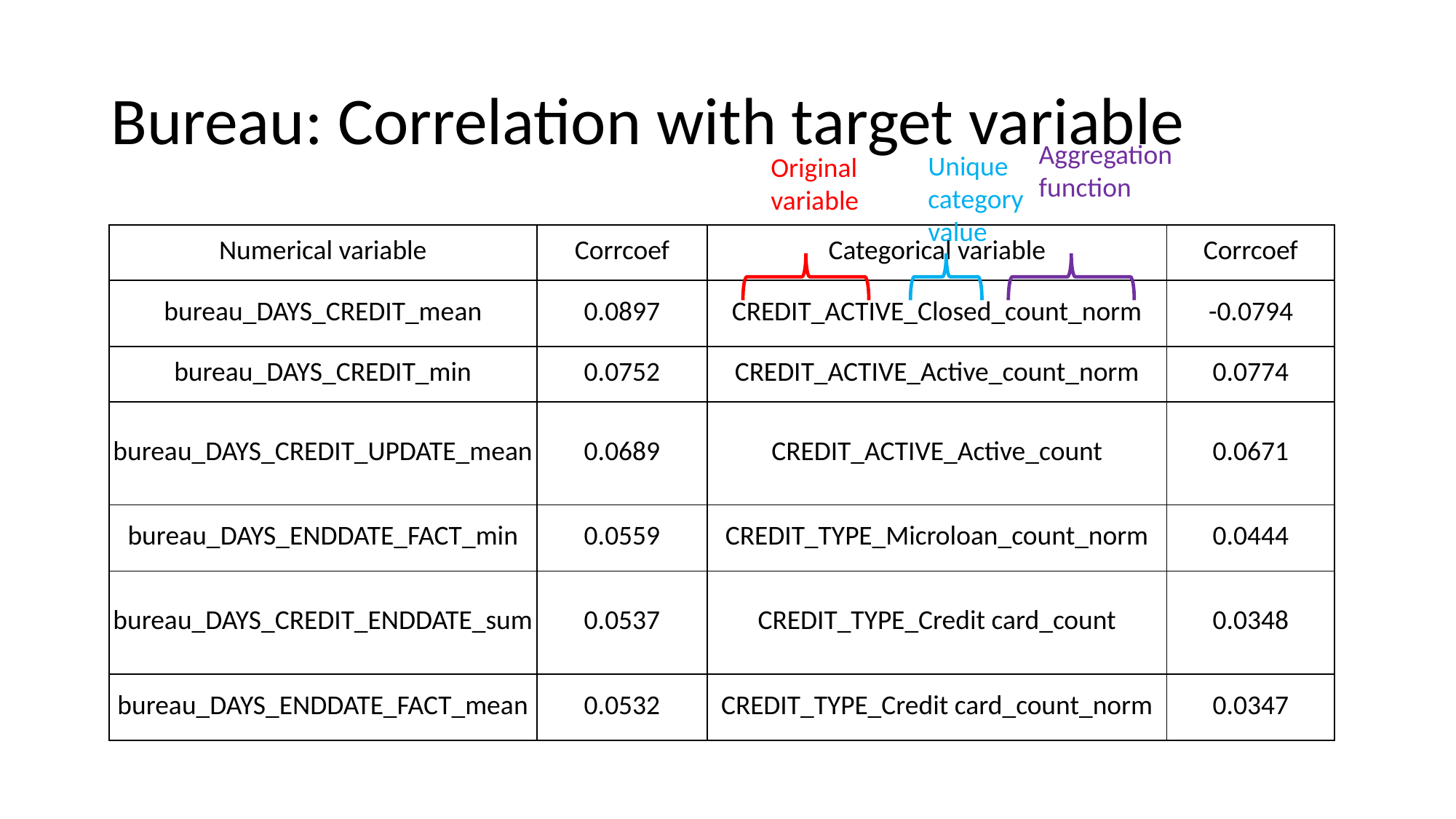

# Bureau: Correlation with target variable
Aggregation function
Unique category value
Original
variable

| Numerical variable | Corrcoef | Categorical variable | Corrcoef |
| --- | --- | --- | --- |
| bureau\_DAYS\_CREDIT\_mean | 0.0897 | CREDIT\_ACTIVE\_Closed\_count\_norm | -0.0794 |
| bureau\_DAYS\_CREDIT\_min | 0.0752 | CREDIT\_ACTIVE\_Active\_count\_norm | 0.0774 |
| bureau\_DAYS\_CREDIT\_UPDATE\_mean | 0.0689 | CREDIT\_ACTIVE\_Active\_count | 0.0671 |
| bureau\_DAYS\_ENDDATE\_FACT\_min | 0.0559 | CREDIT\_TYPE\_Microloan\_count\_norm | 0.0444 |
| bureau\_DAYS\_CREDIT\_ENDDATE\_sum | 0.0537 | CREDIT\_TYPE\_Credit card\_count | 0.0348 |
| bureau\_DAYS\_ENDDATE\_FACT\_mean | 0.0532 | CREDIT\_TYPE\_Credit card\_count\_norm | 0.0347 |